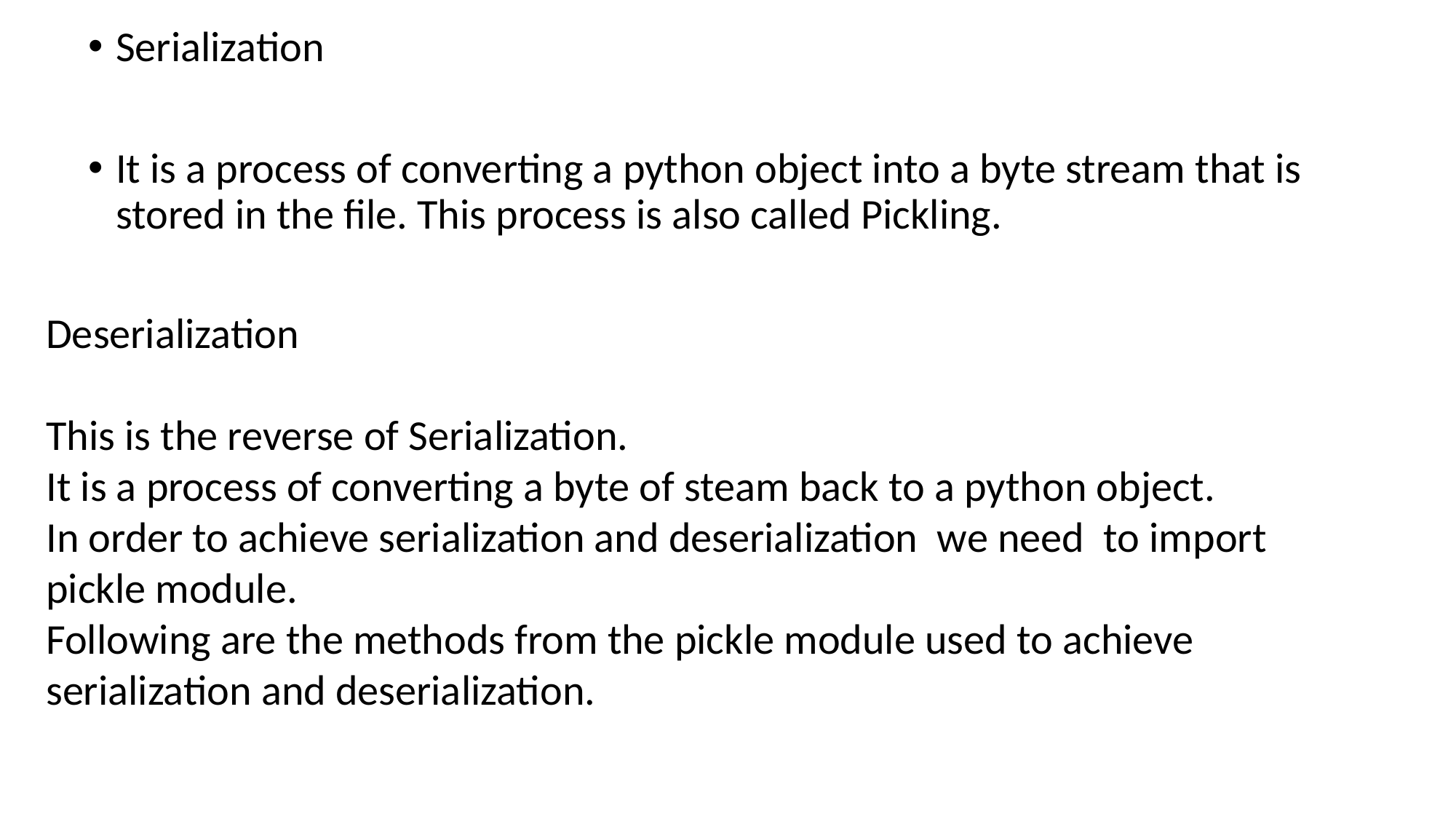

Serialization

It is a process of converting a python object into a byte stream that is stored in the file. This process is also called Pickling.
Deserialization

This is the reverse of Serialization.
It is a process of converting a byte of steam back to a python object.
In order to achieve serialization and deserialization  we need  to import pickle module.
Following are the methods from the pickle module used to achieve serialization and deserialization.